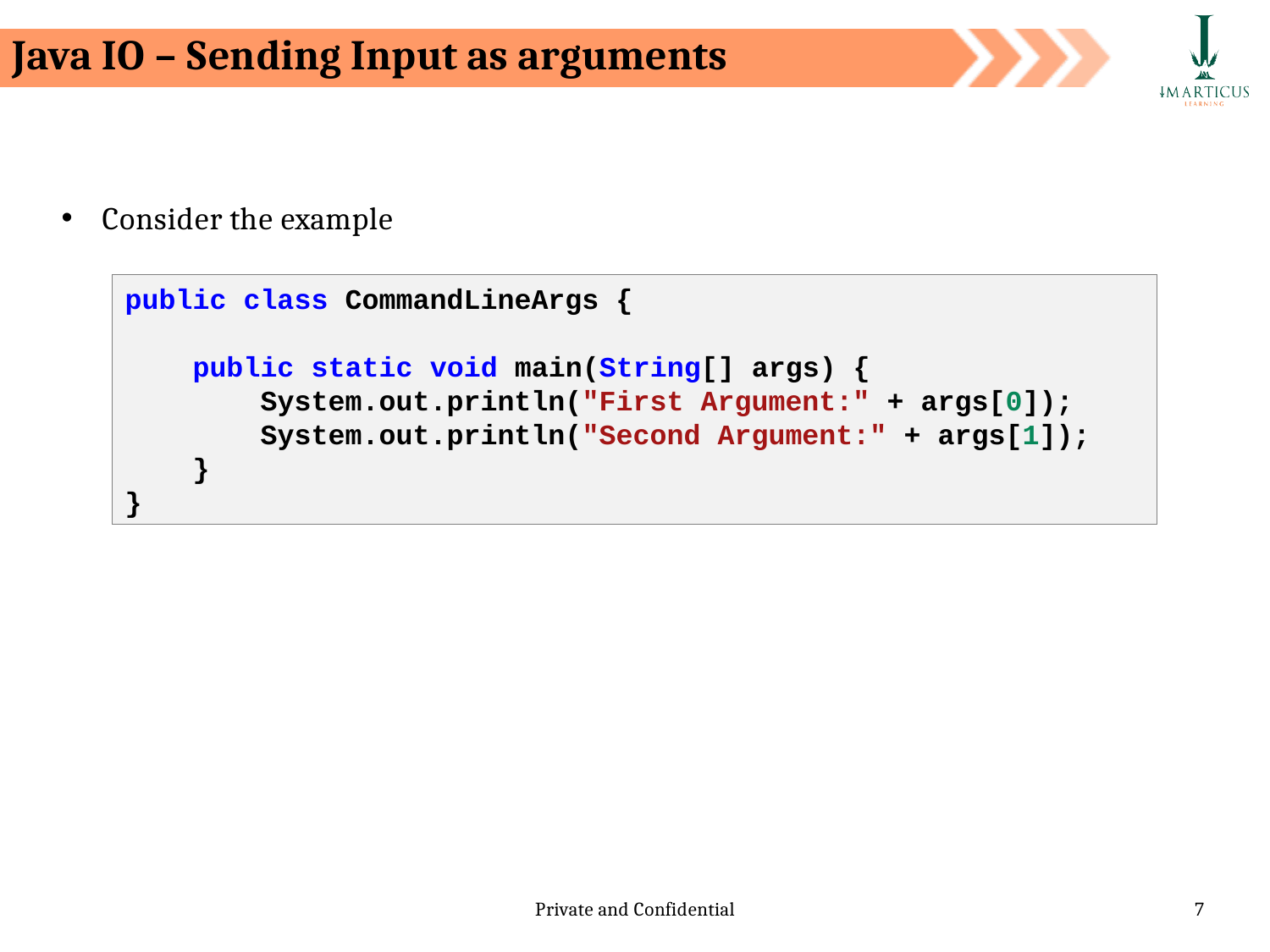

Java IO – Sending Input as arguments

Consider the example
public class CommandLineArgs {
    public static void main(String[] args) {
        System.out.println("First Argument:" + args[0]);
        System.out.println("Second Argument:" + args[1]);
    }
}